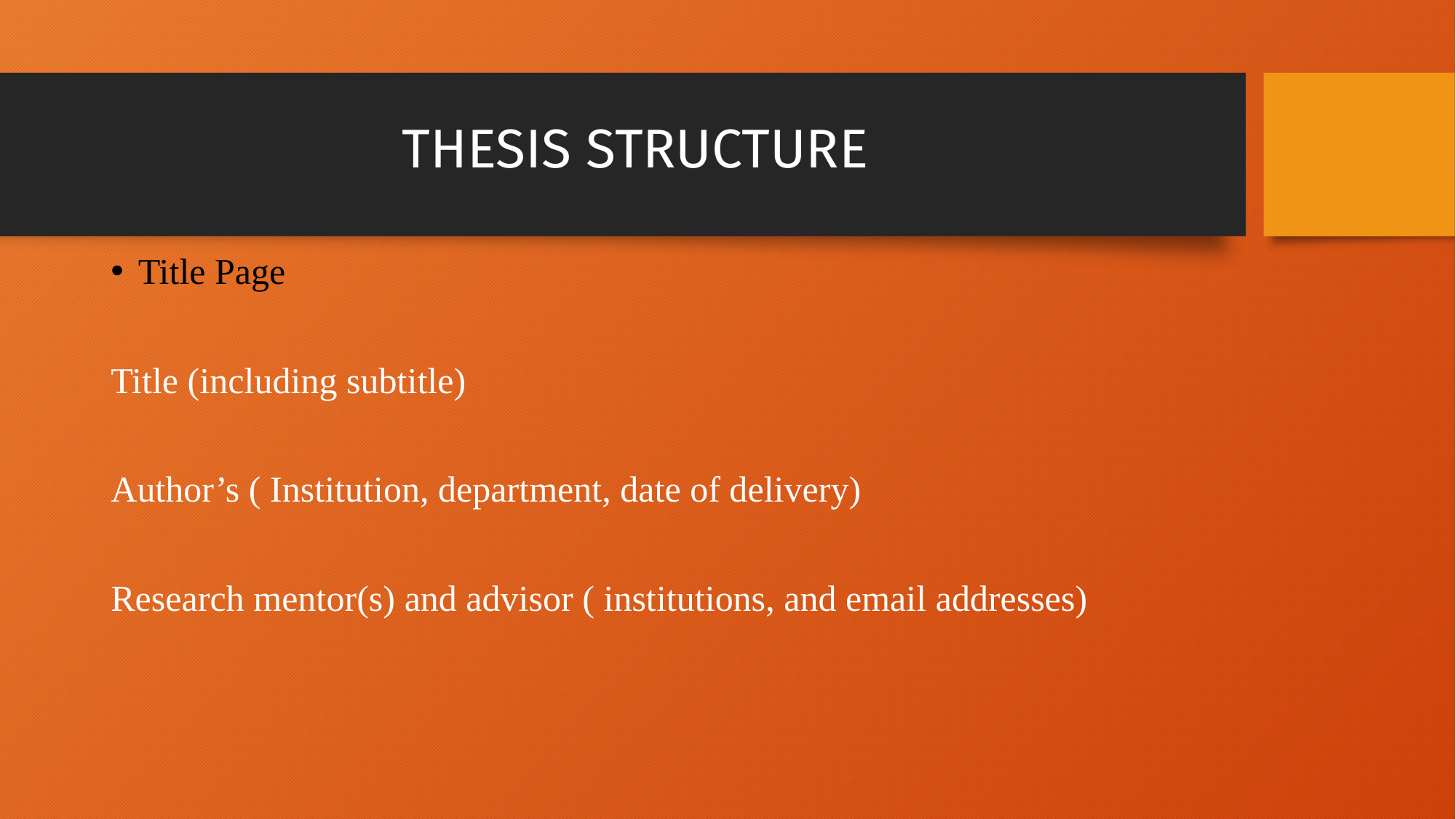

# THESIS STRUCTURE
Title Page

Title (including subtitle)

Author’s ( Institution, department, date of delivery)

Research mentor(s) and advisor ( institutions, and email addresses)